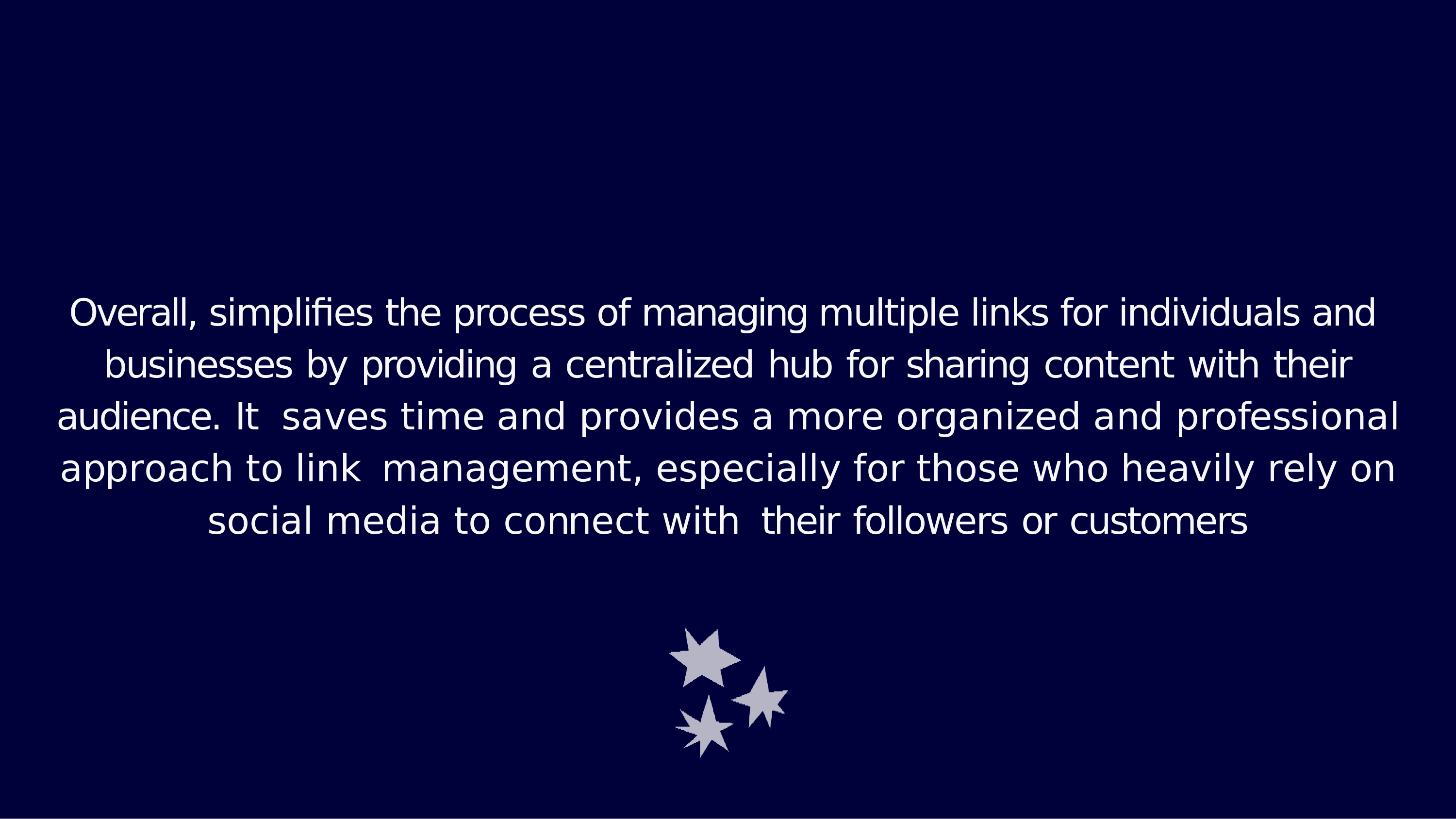

# Overall, simplifies the process of managing multiple links for individuals and  businesses by providing a centralized hub for sharing content with their audience. It  saves time and provides a more organized and professional approach to link  management, especially for those who heavily rely on social media to connect with  their followers or customers